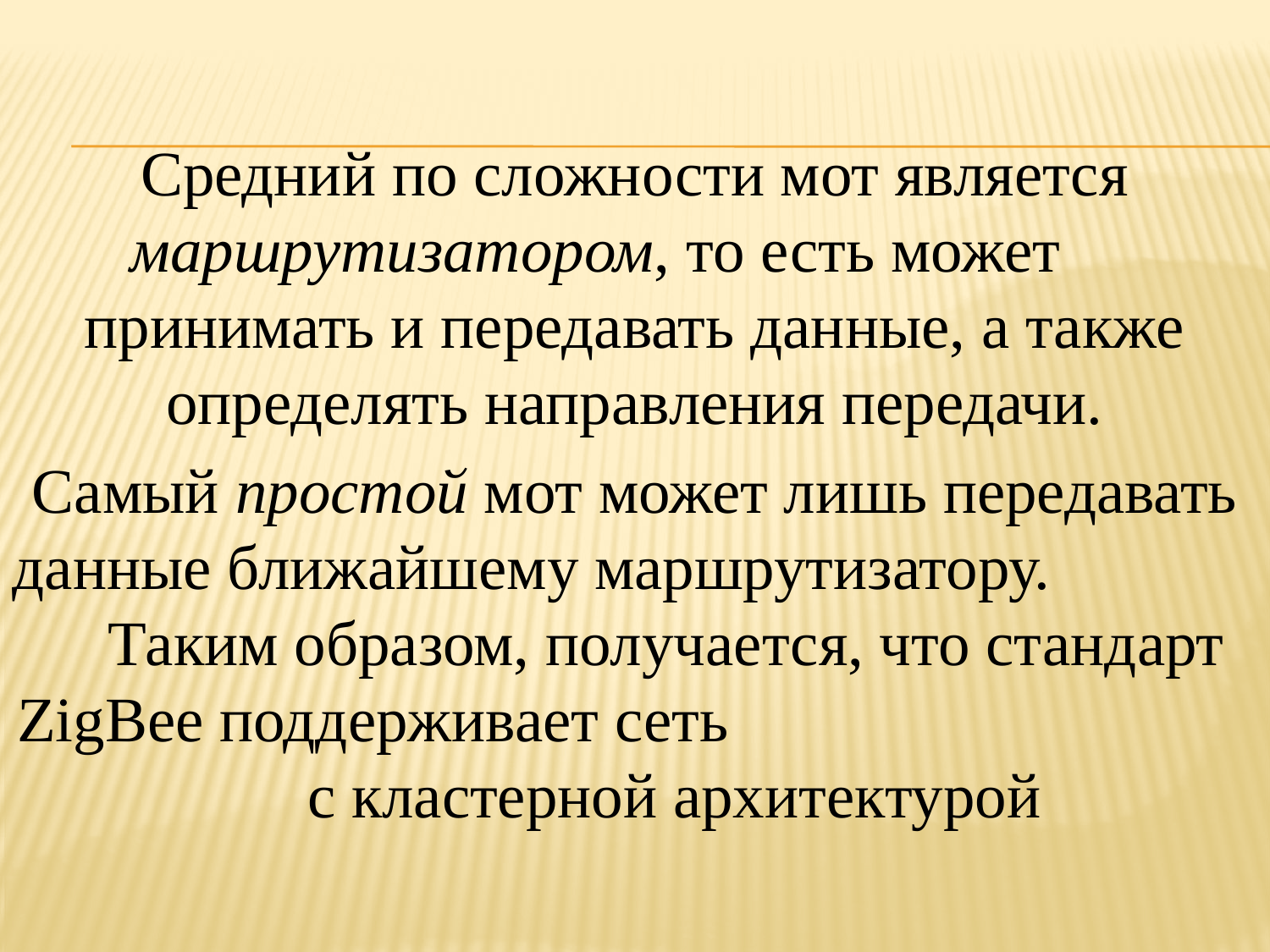

Средний по сложности мот является маршрутизатором, то есть может      принимать и передавать данные, а также определять направления передачи.
Самый простой мот может лишь передавать данные ближайшему маршрутизатору.                  Таким образом, получается, что стандарт ZigBee поддерживает сеть                                       с кластерной архитектурой